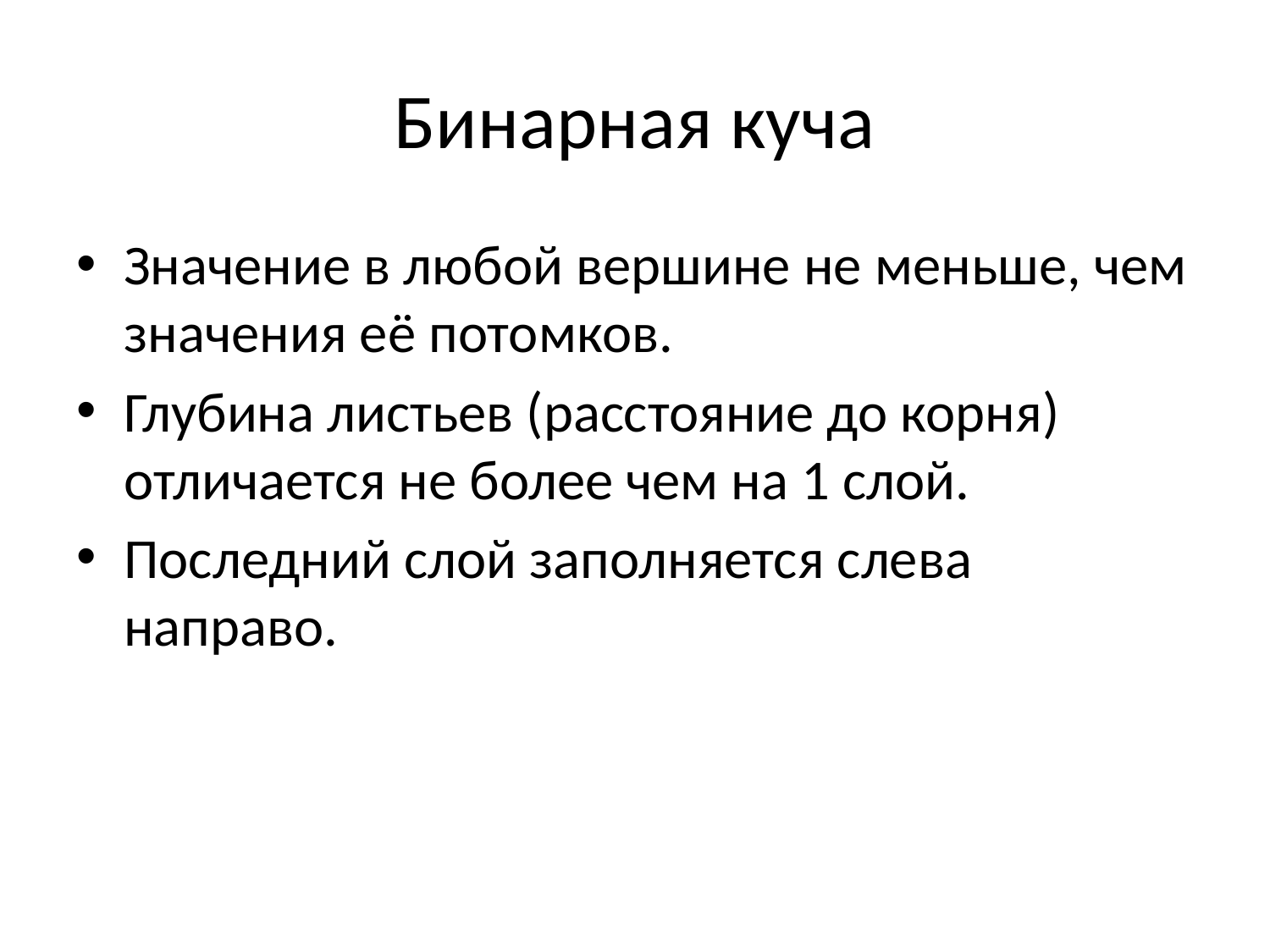

# Бинарная куча
Значение в любой вершине не меньше, чем значения её потомков.
Глубина листьев (расстояние до корня) отличается не более чем на 1 слой.
Последний слой заполняется слева направо.